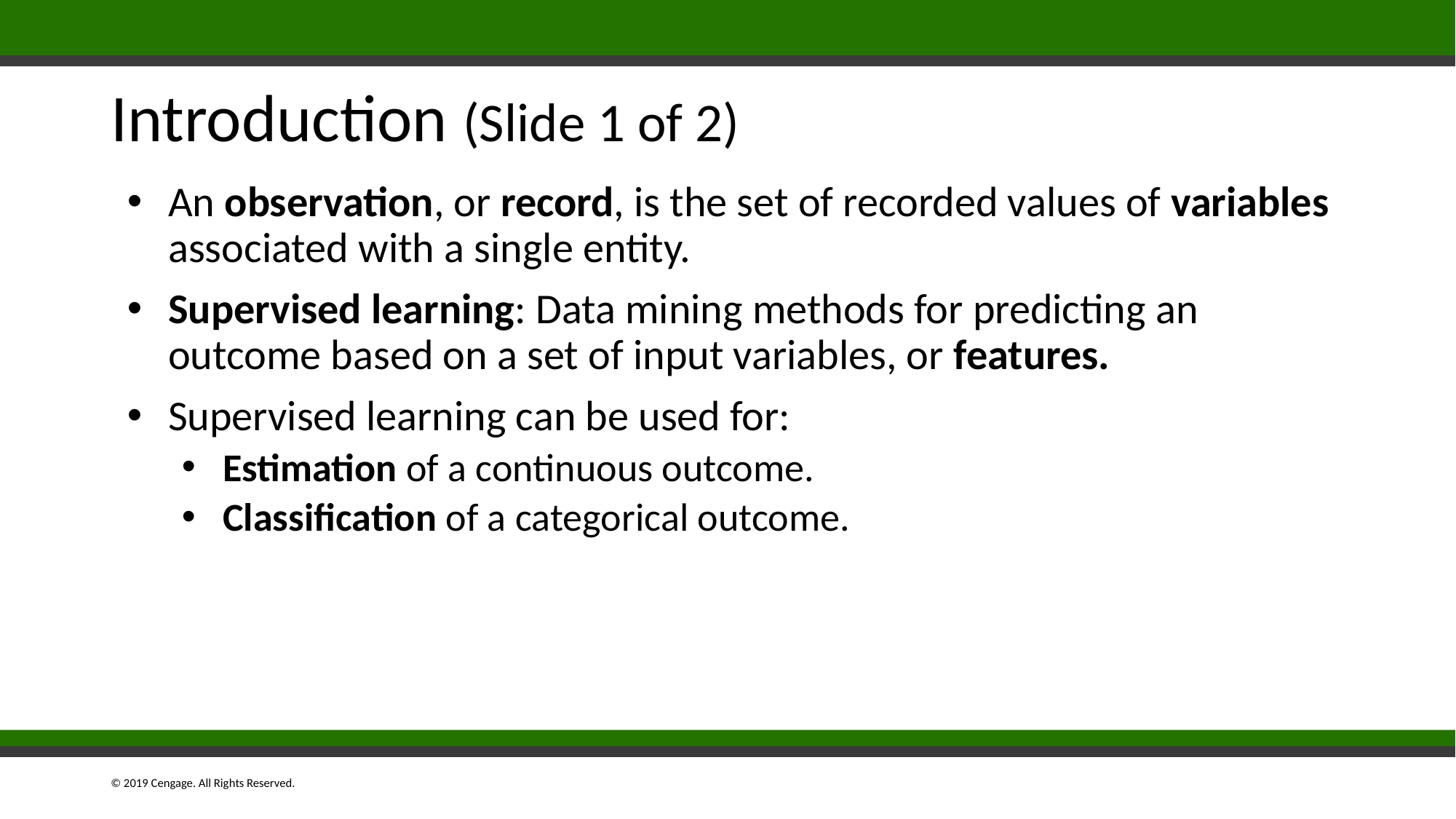

# Introduction (Slide 1 of 2)
An observation, or record, is the set of recorded values of variables associated with a single entity.
Supervised learning: Data mining methods for predicting an outcome based on a set of input variables, or features.
Supervised learning can be used for:
Estimation of a continuous outcome.
Classification of a categorical outcome.